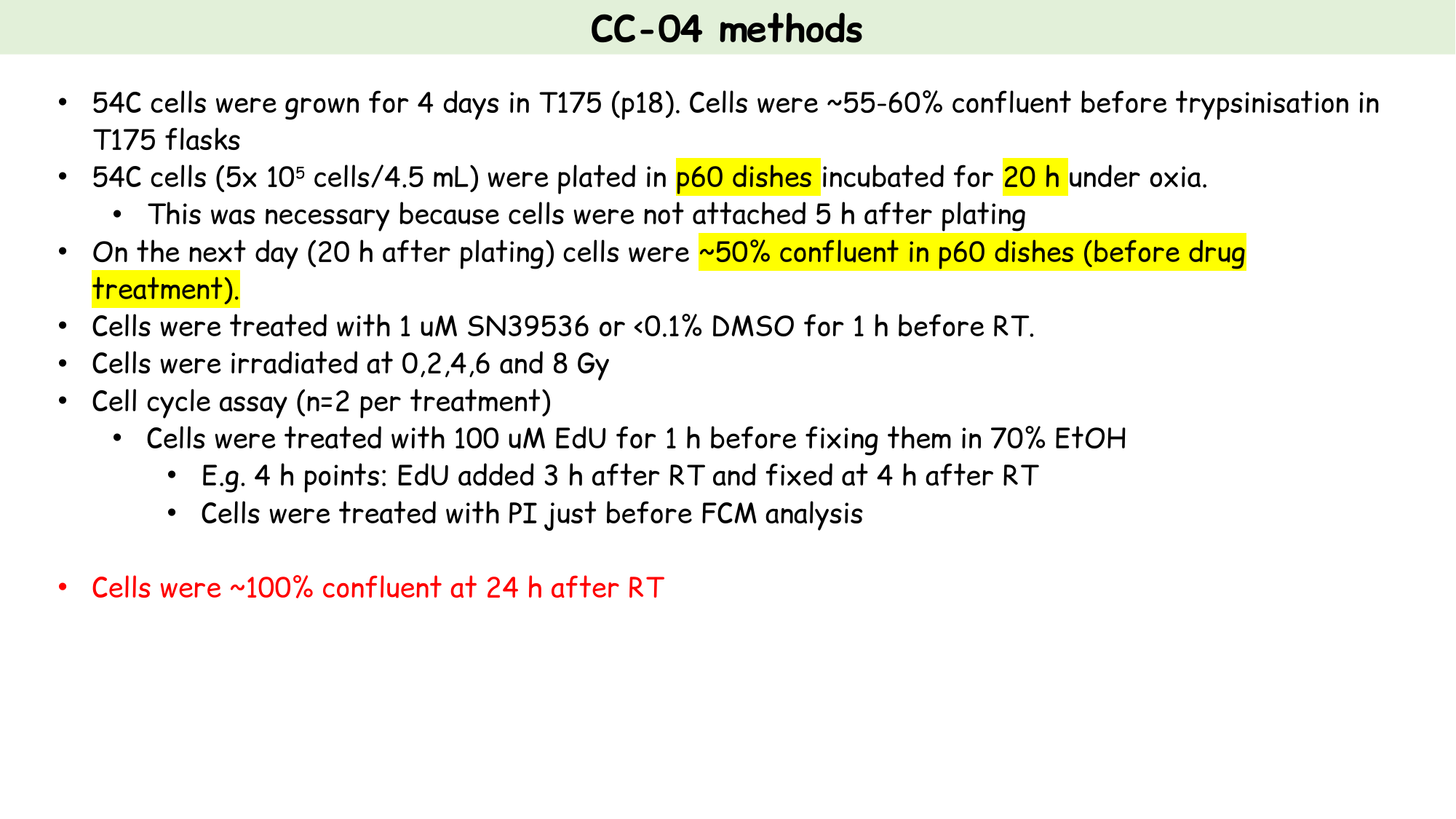

CC-04 methods
54C cells were grown for 4 days in T175 (p18). Cells were ~55-60% confluent before trypsinisation in T175 flasks
54C cells (5x 105 cells/4.5 mL) were plated in p60 dishes incubated for 20 h under oxia.
This was necessary because cells were not attached 5 h after plating
On the next day (20 h after plating) cells were ~50% confluent in p60 dishes (before drug treatment).
Cells were treated with 1 uM SN39536 or <0.1% DMSO for 1 h before RT.
Cells were irradiated at 0,2,4,6 and 8 Gy
Cell cycle assay (n=2 per treatment)
Cells were treated with 100 uM EdU for 1 h before fixing them in 70% EtOH
E.g. 4 h points: EdU added 3 h after RT and fixed at 4 h after RT
Cells were treated with PI just before FCM analysis

Cells were ~100% confluent at 24 h after RT